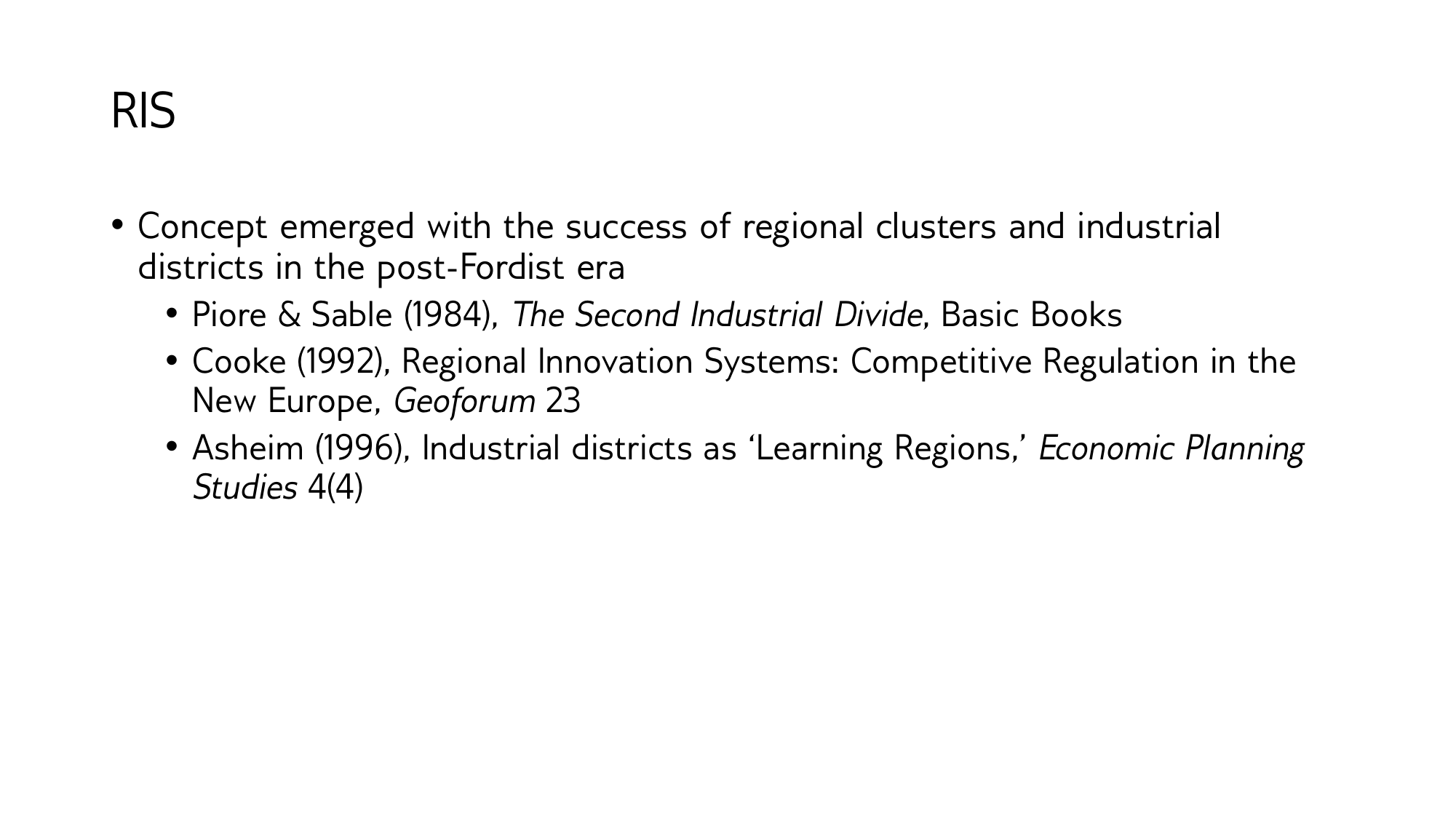

# RIS
Concept emerged with the success of regional clusters and industrial districts in the post-Fordist era
Piore & Sable (1984), The Second Industrial Divide, Basic Books
Cooke (1992), Regional Innovation Systems: Competitive Regulation in the New Europe, Geoforum 23
Asheim (1996), Industrial districts as ‘Learning Regions,’ Economic Planning Studies 4(4)